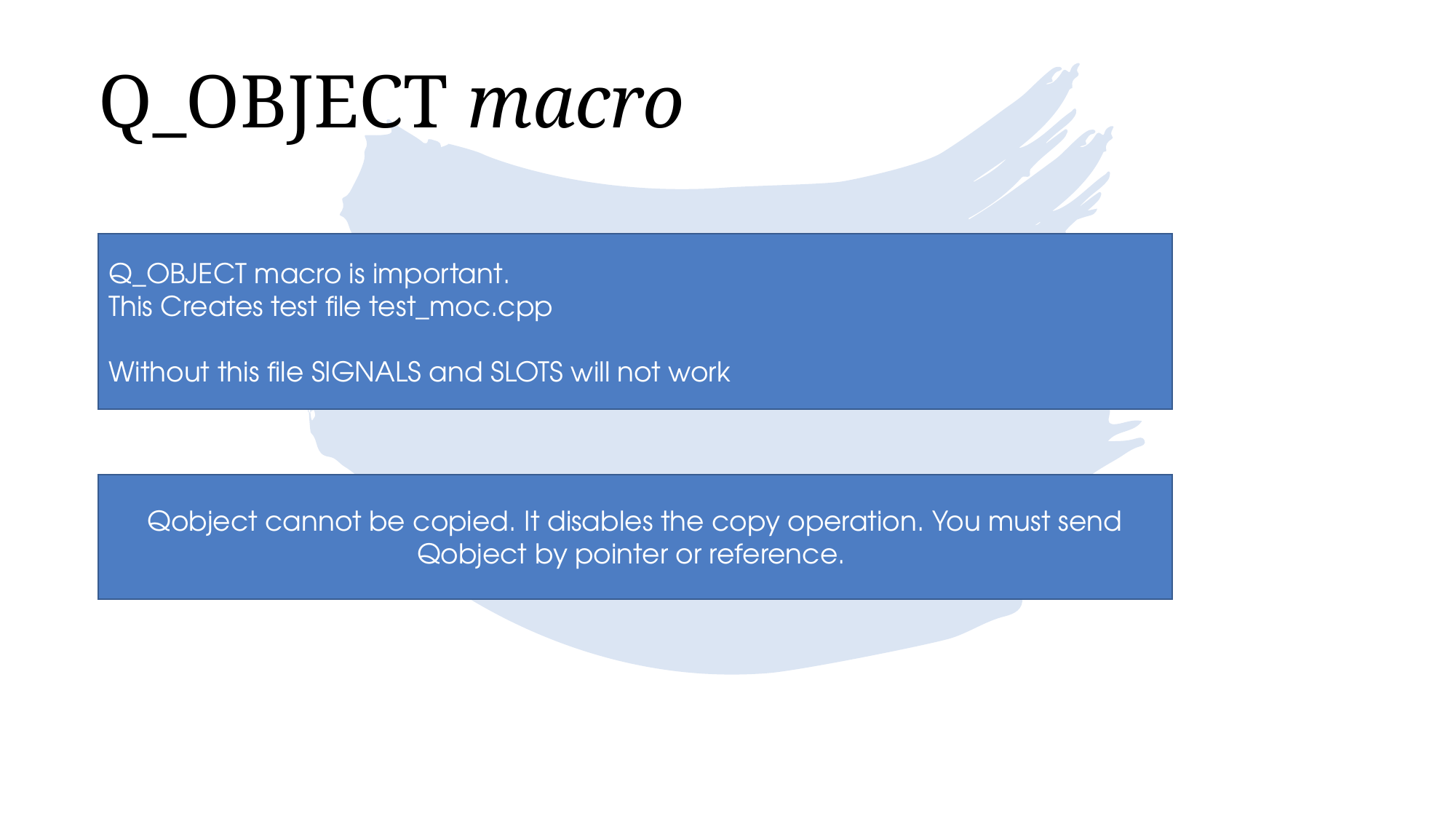

# Q_OBJECT macro
Q_OBJECT macro is important.
This Creates test file test_moc.cpp

Without this file SIGNALS and SLOTS will not work
Qobject cannot be copied. It disables the copy operation. You must send Qobject by pointer or reference.